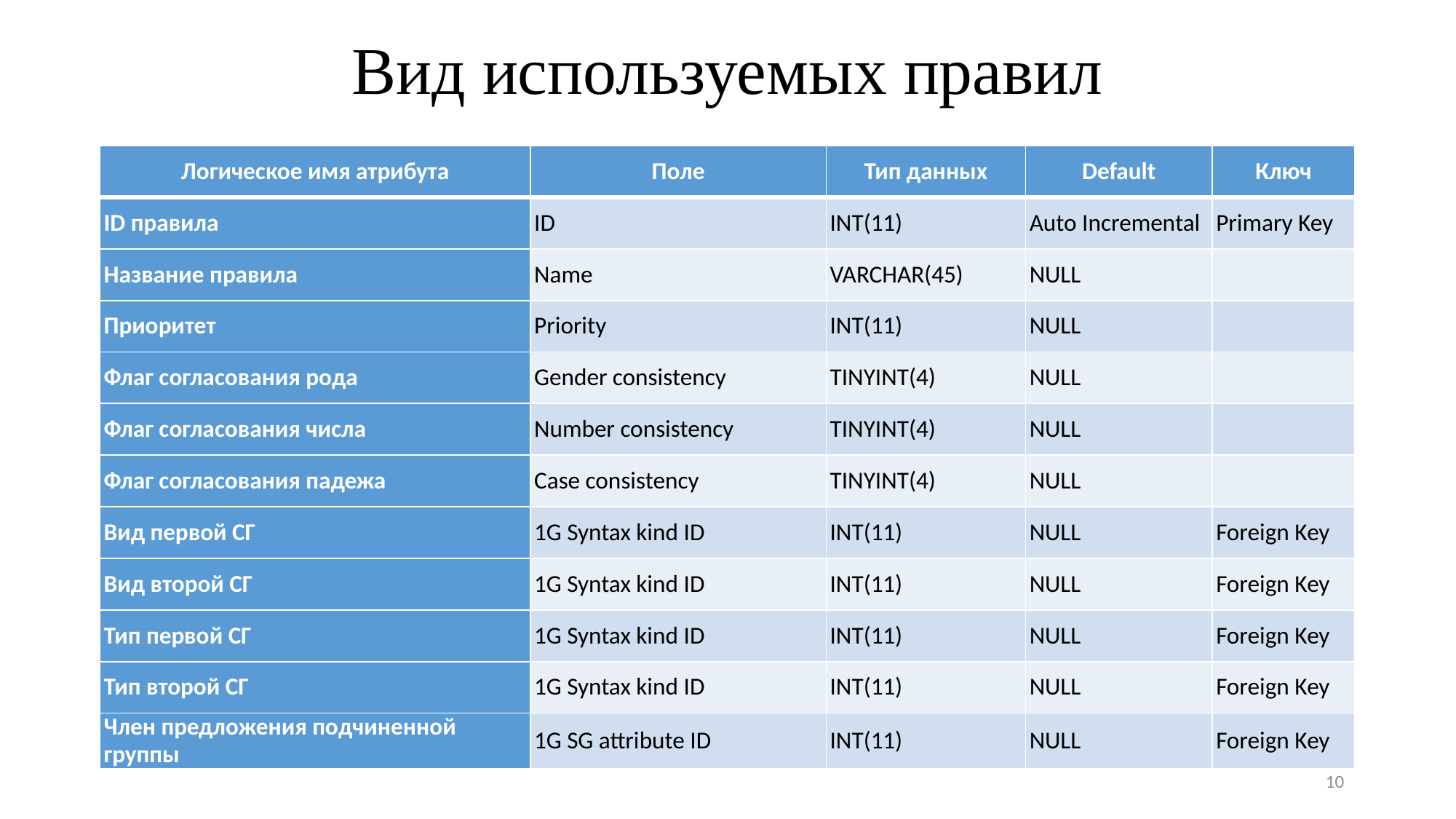

# Вид используемых правил
| Логическое имя атрибута | Поле | Тип данных | Default | Ключ |
| --- | --- | --- | --- | --- |
| ID правила | ID | INT(11) | Auto Incremental | Primary Key |
| Название правила | Name | VARCHAR(45) | NULL |  |
| Приоритет | Priority | INT(11) | NULL |  |
| Флаг согласования рода | Gender consistency | TINYINT(4) | NULL |  |
| Флаг согласования числа | Number consistency | TINYINT(4) | NULL |  |
| Флаг согласования падежа | Case consistency | TINYINT(4) | NULL |  |
| Вид первой СГ | 1G Syntax kind ID | INT(11) | NULL | Foreign Key |
| Вид второй СГ | 1G Syntax kind ID | INT(11) | NULL | Foreign Key |
| Тип первой СГ | 1G Syntax kind ID | INT(11) | NULL | Foreign Key |
| Тип второй СГ | 1G Syntax kind ID | INT(11) | NULL | Foreign Key |
| Член предложения подчиненной группы | 1G SG attribute ID | INT(11) | NULL | Foreign Key |
10